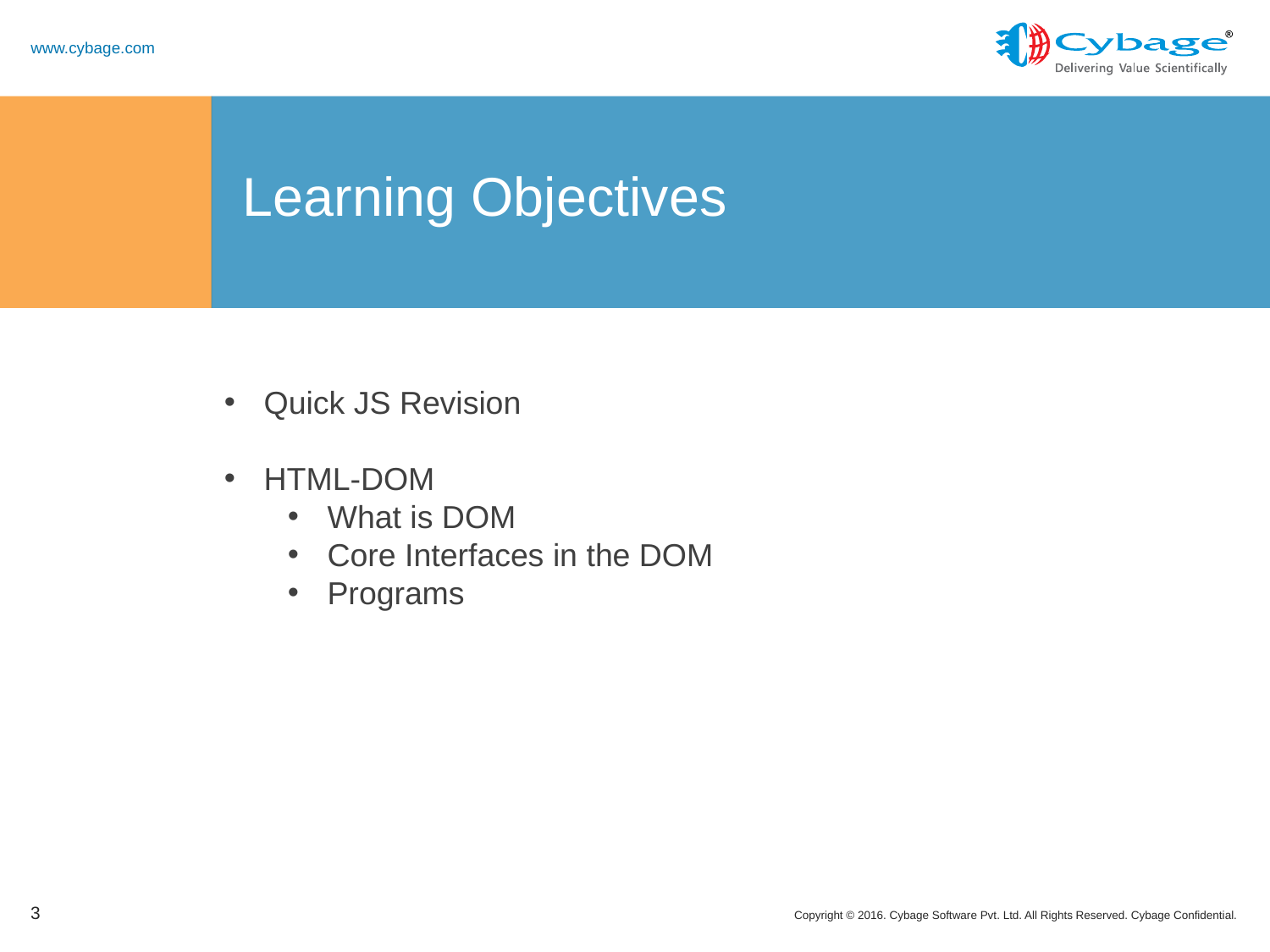

# Learning Objectives

Quick JS Revision

HTML-DOM
What is DOM
Core Interfaces in the DOM
Programs

3